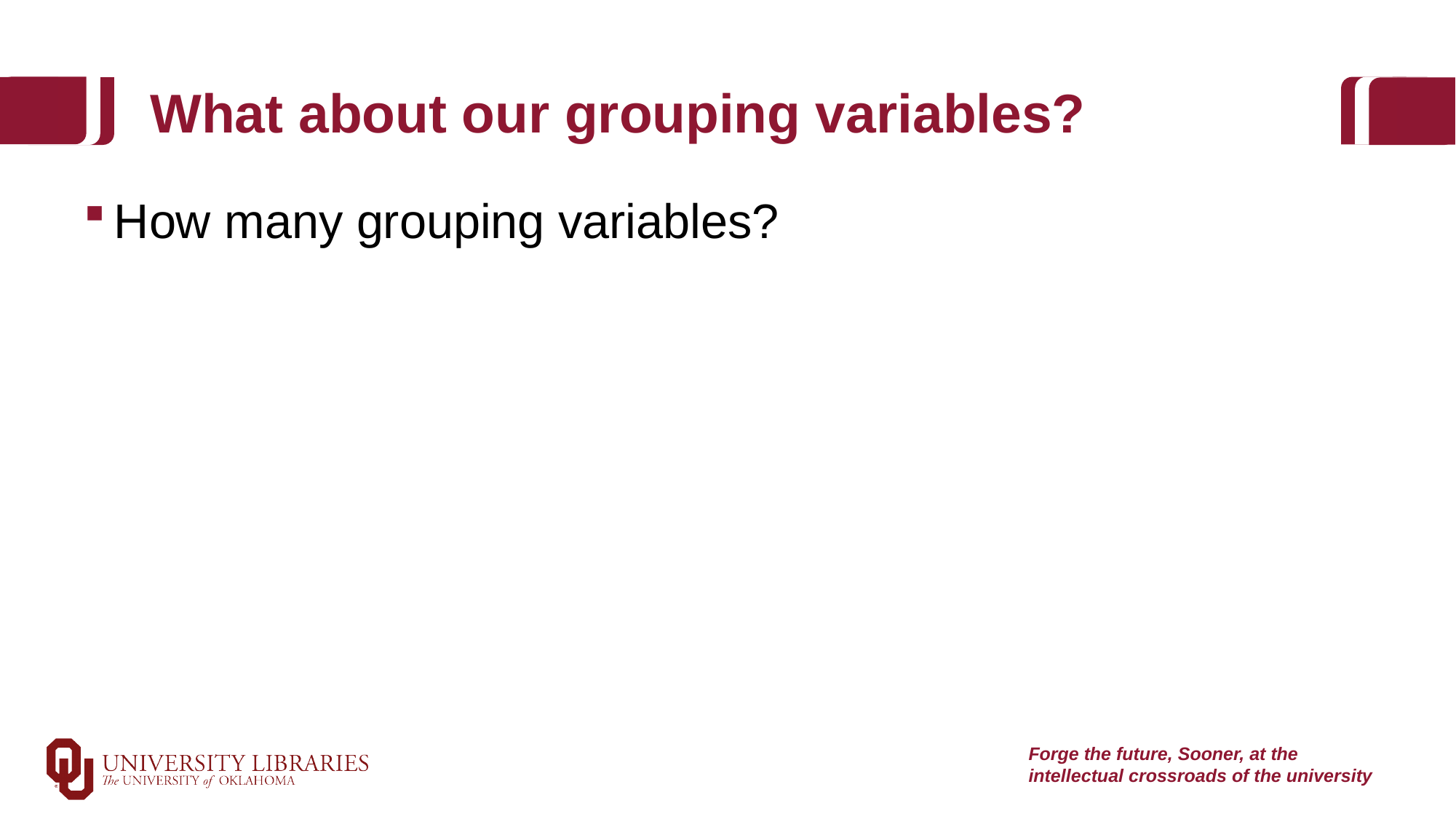

# What about our grouping variables?
How many grouping variables?